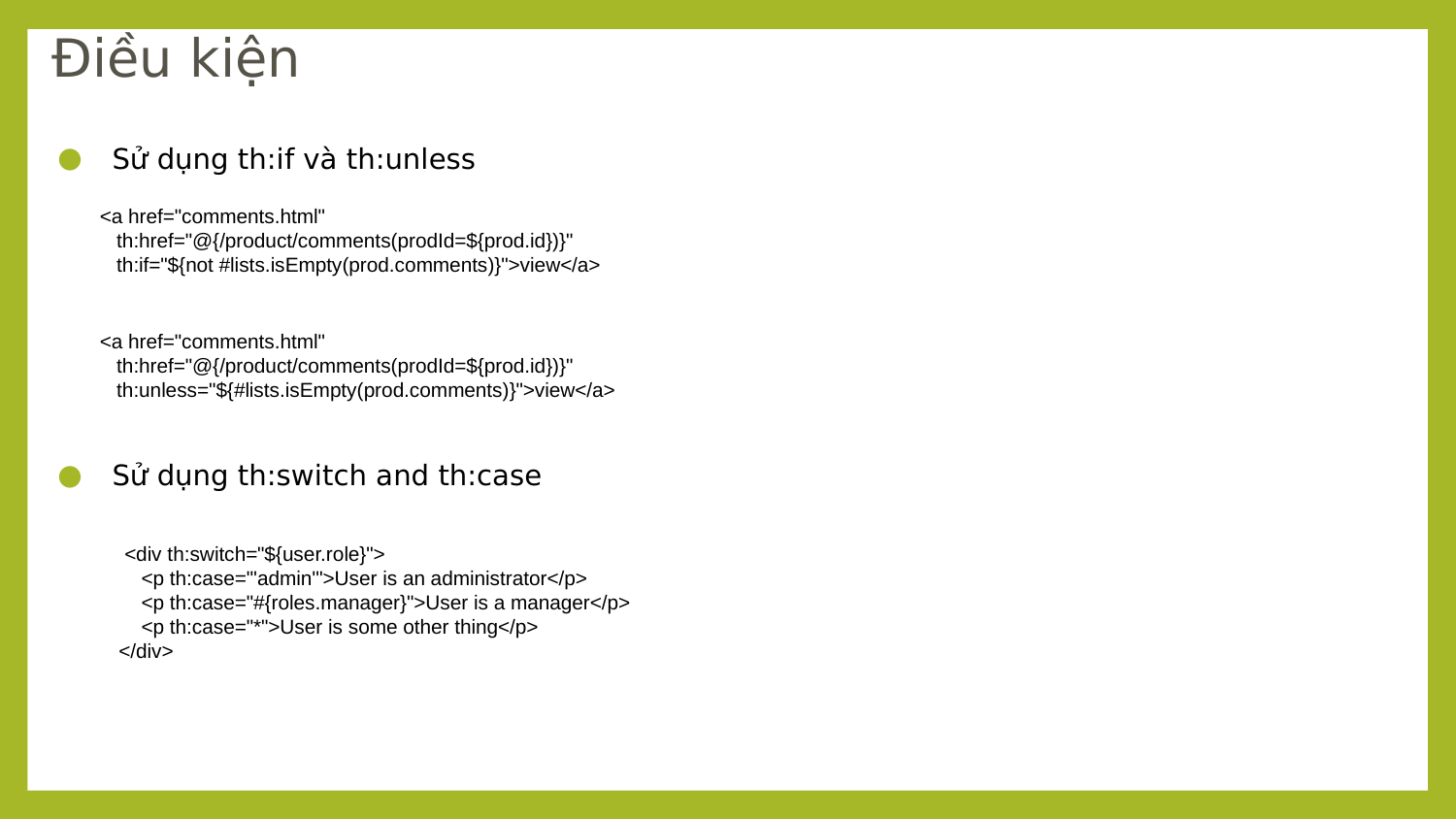

# Điều kiện
Sử dụng th:if và th:unless

Sử dụng th:switch and th:case

<a href="comments.html"
   th:href="@{/product/comments(prodId=${prod.id})}"
   th:if="${not #lists.isEmpty(prod.comments)}">view</a>
<a href="comments.html"
   th:href="@{/product/comments(prodId=${prod.id})}"
   th:unless="${#lists.isEmpty(prod.comments)}">view</a>
 <div th:switch="${user.role}">
    <p th:case="'admin'">User is an administrator</p>
    <p th:case="#{roles.manager}">User is a manager</p>
    <p th:case="*">User is some other thing</p>
</div>